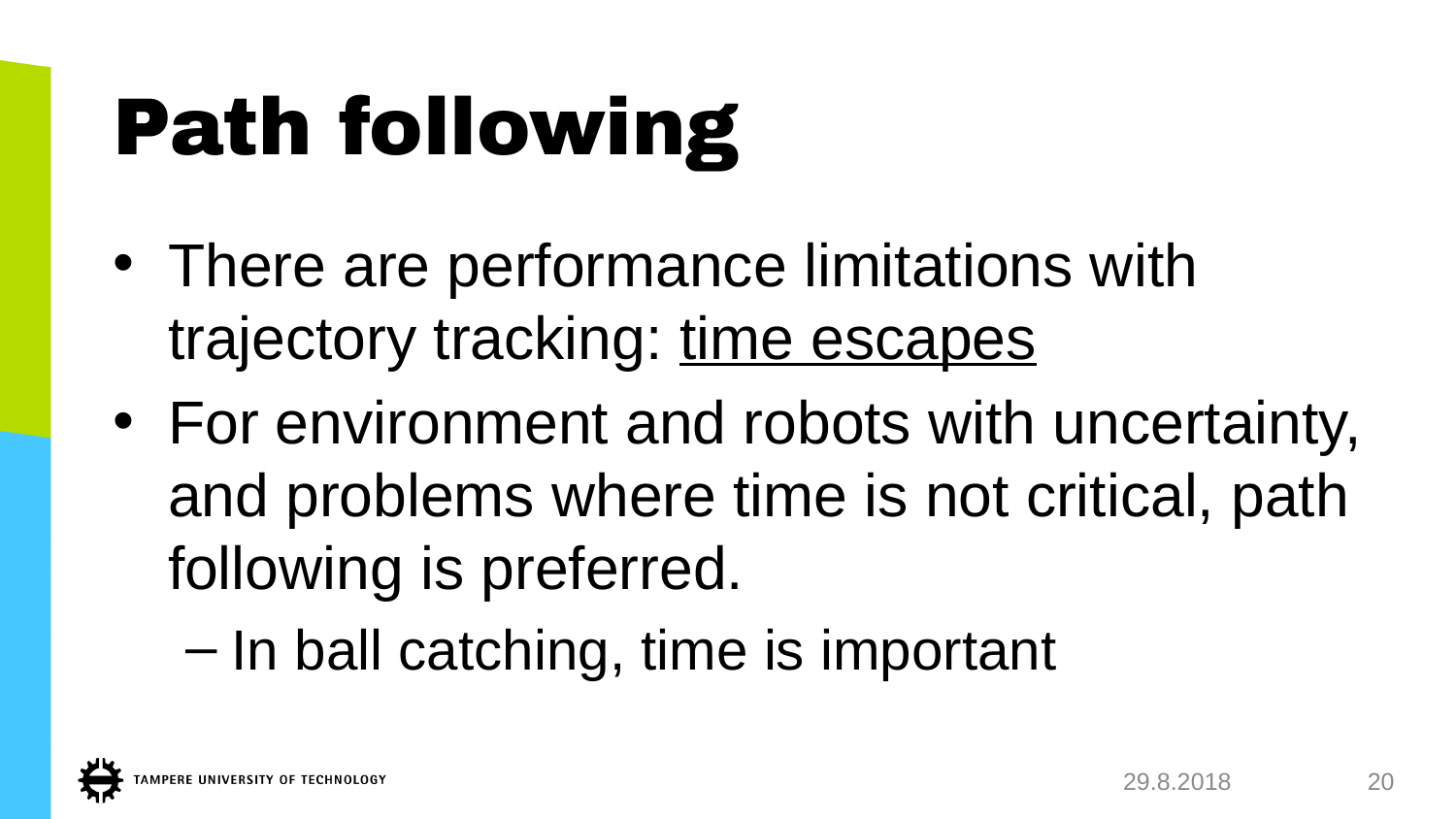

# Path following
There are performance limitations with trajectory tracking: time escapes
For environment and robots with uncertainty, and problems where time is not critical, path following is preferred.
In ball catching, time is important

29.8.2018
20